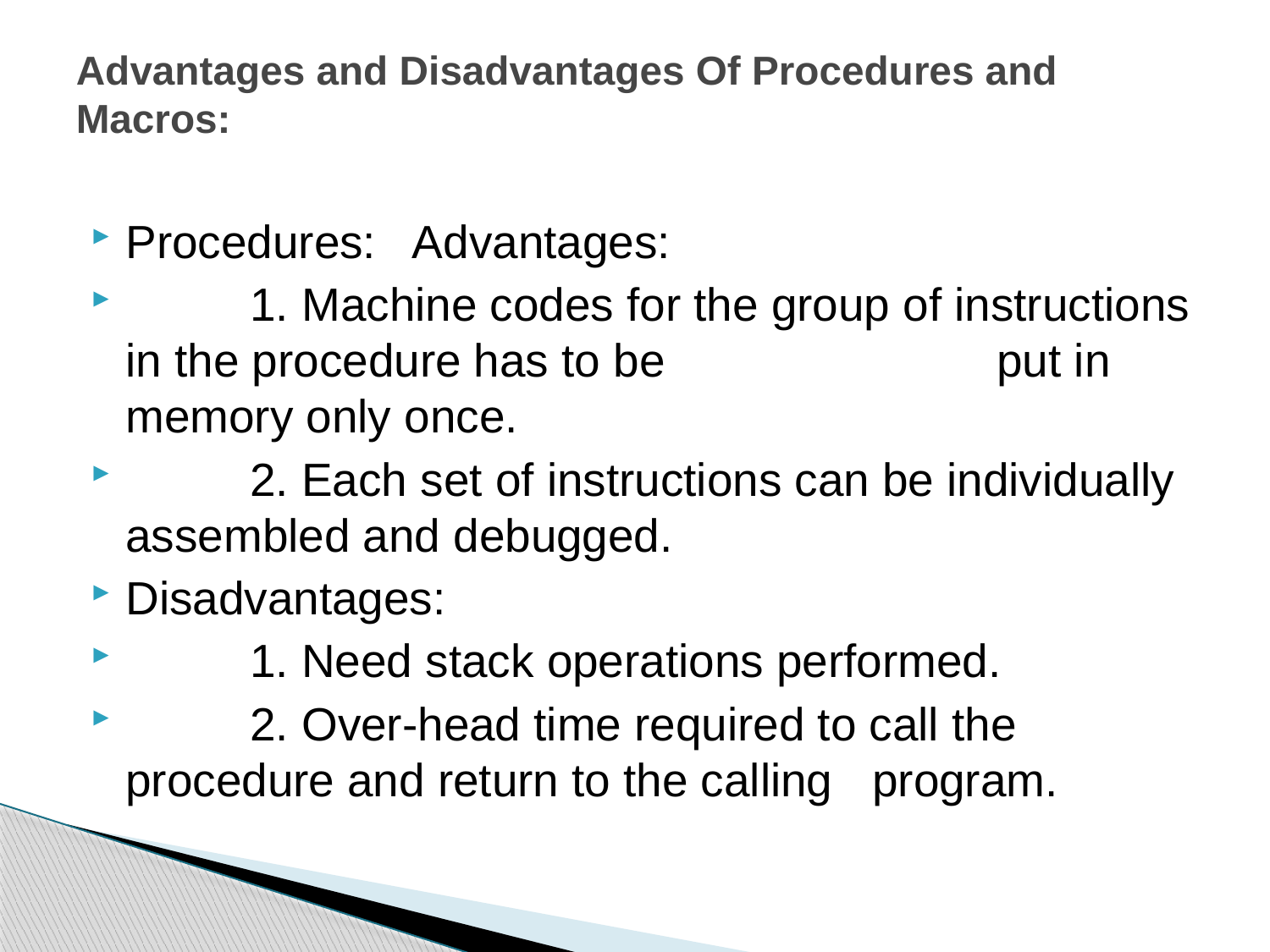

# Advantages and Disadvantages Of Procedures and Macros:
Procedures:   Advantages:
	1. Machine codes for the group of instructions in the procedure has to be                 	put in memory only once.
	2. Each set of instructions can be individually assembled and debugged.
Disadvantages:
	1. Need stack operations performed.
	2. Over-head time required to call the procedure and return to the calling   	program.